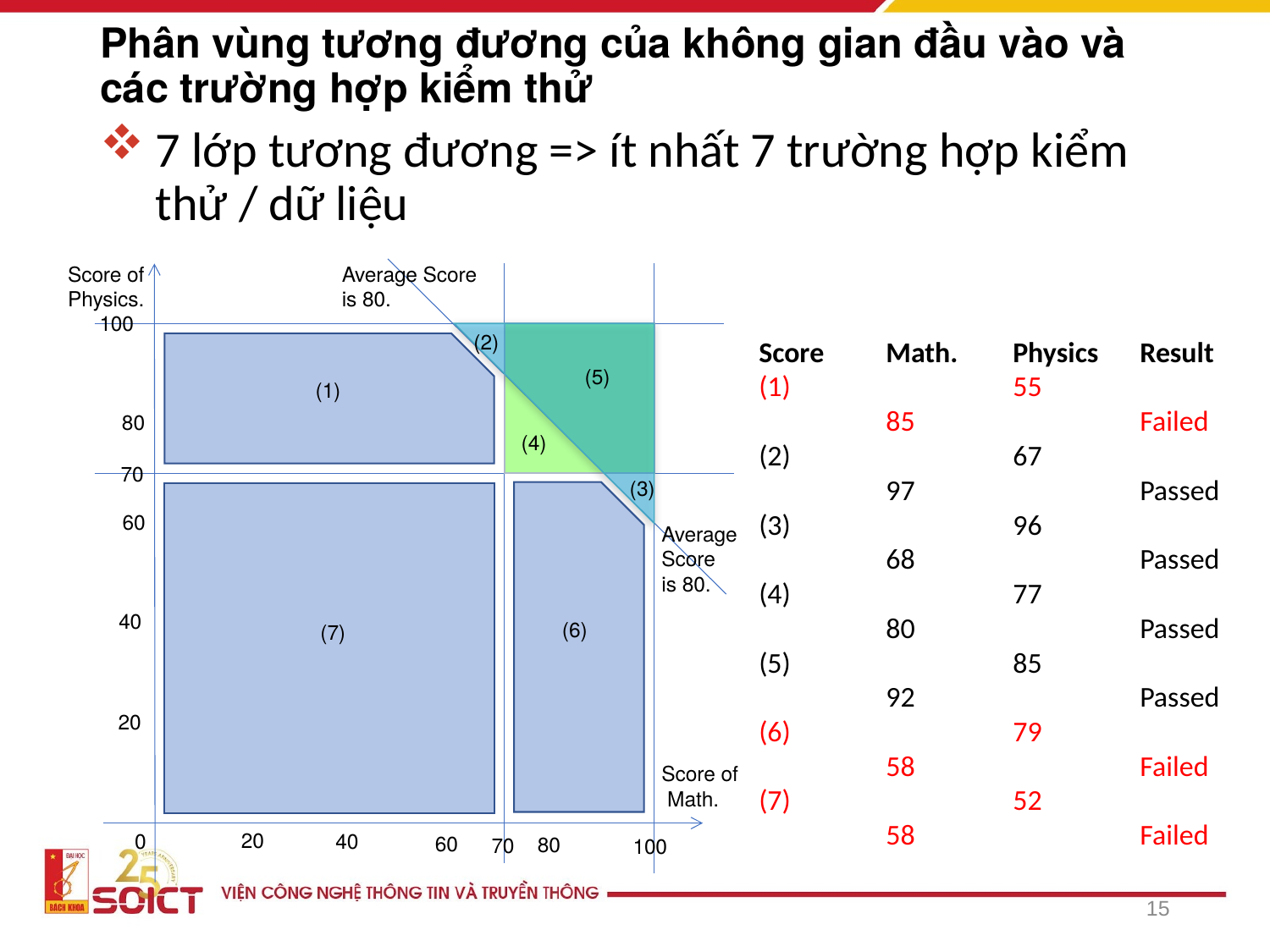

# Phân vùng tương đương của không gian đầu vào và các trường hợp kiểm thử
7 lớp tương đương => ít nhất 7 trường hợp kiểm thử / dữ liệu
Score of  Physics.
Average Score is 80.
100
(2)

(5)
(1)
80
(4)
70
(3)

60
Average
Score
is 80.

40
(6)
(7)
20
Score of
 Math.
20
0
40
60
80
70
100
Score	Math.	Physics  	Result
(1)		55		85	  	Failed
(2)		67		97	  	Passed
(3)		96		68	  	Passed
(4)		77		80	  	Passed
(5)		85		92	  	Passed
(6)		79		58	  	Failed
(7)		52		58	  	Failed
15